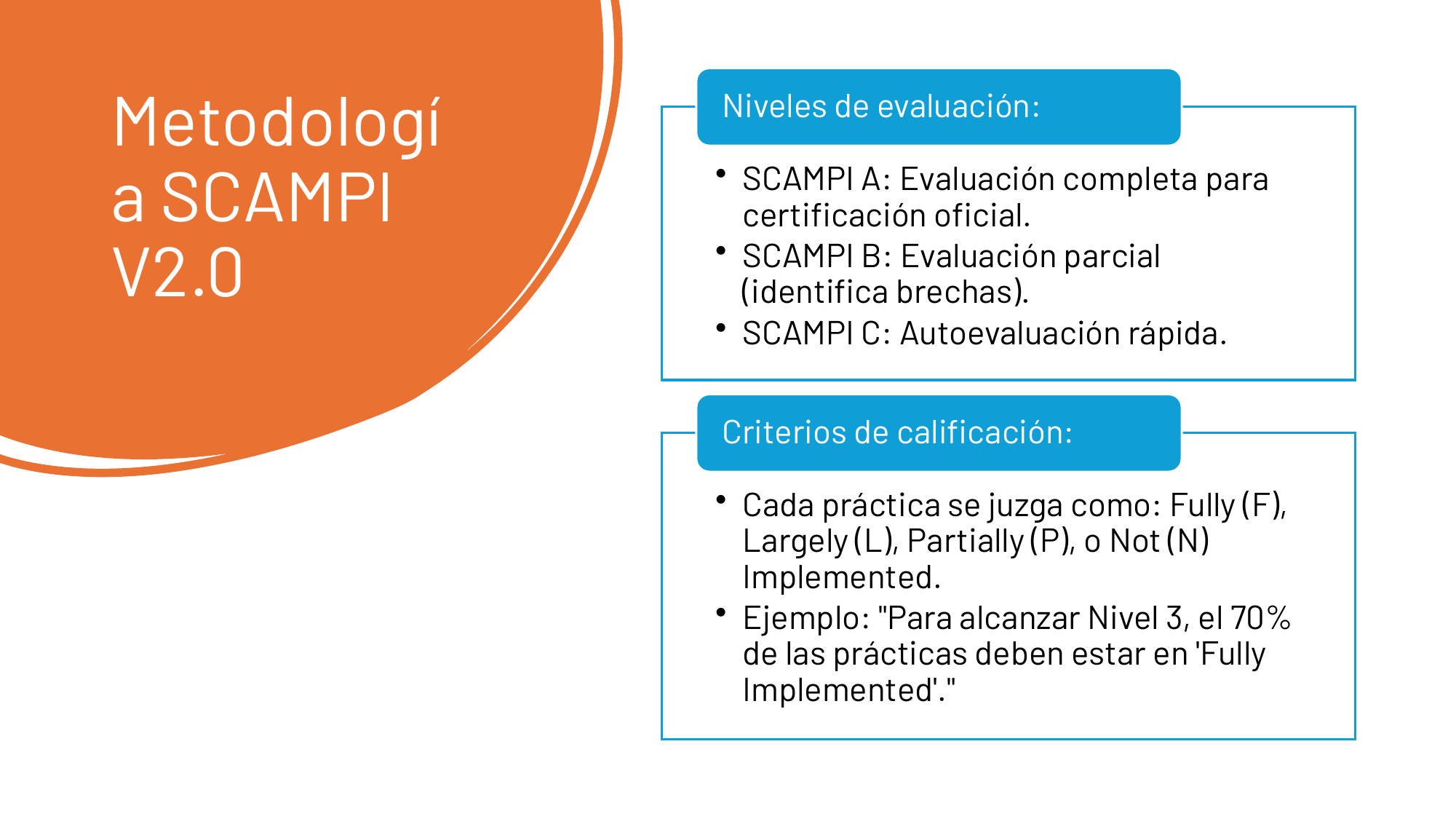

SCAMPI A: Evaluación completa para certificación oficial.
SCAMPI B: Evaluación parcial (identifica brechas).
SCAMPI C: Autoevaluación rápida.
Niveles de evaluación:
Cada práctica se juzga como: Fully (F), Largely (L), Partially (P), o Not (N) Implemented.
Ejemplo: "Para alcanzar Nivel 3, el 70% de las prácticas deben estar en 'Fully Implemented'."
Criterios de calificación:
# Metodología SCAMPI V2.0